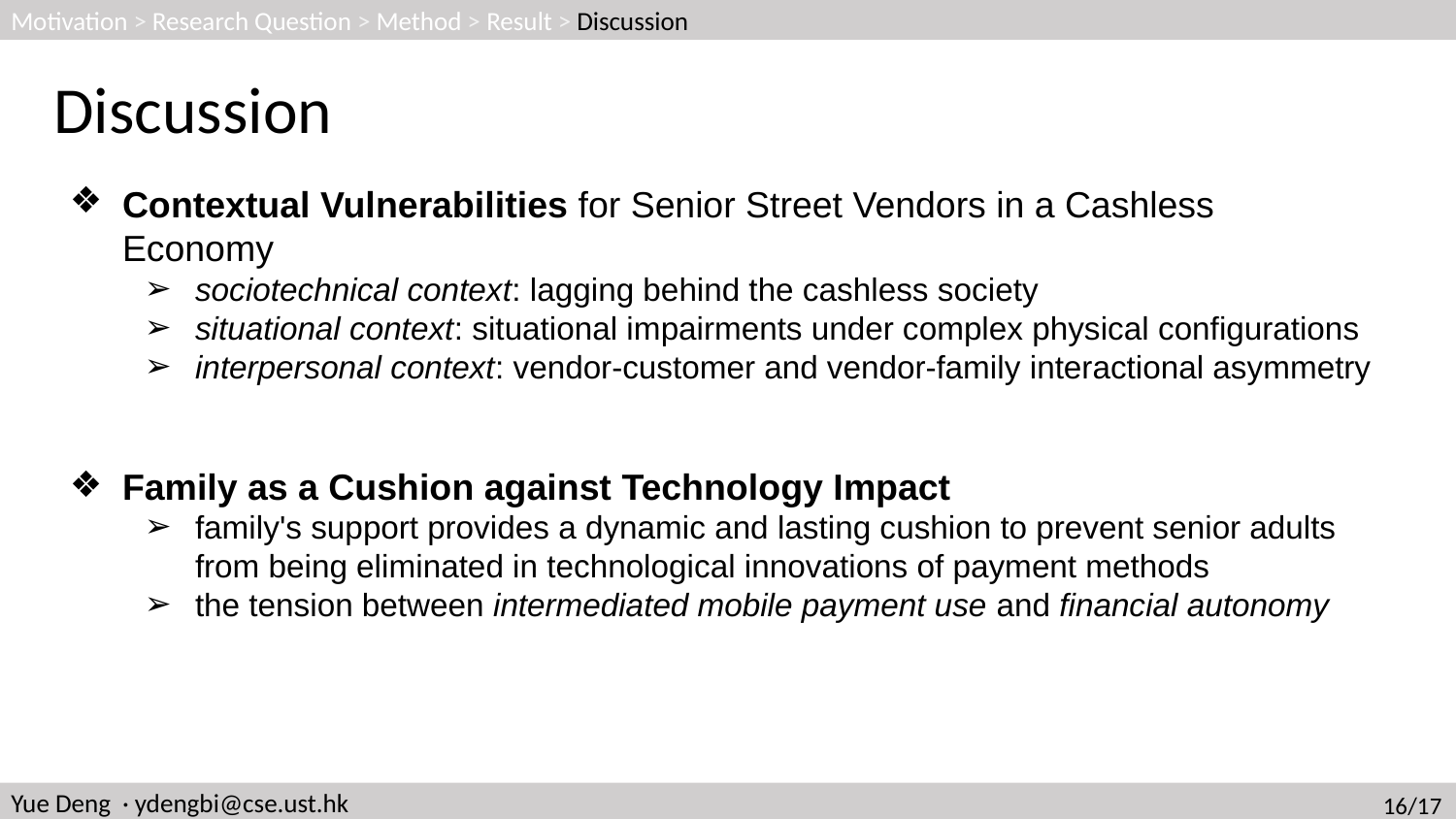

Motivation > Research Question > Method > Result > Discussion
Discussion
Contextual Vulnerabilities for Senior Street Vendors in a Cashless Economy
sociotechnical context: lagging behind the cashless society
situational context: situational impairments under complex physical configurations
interpersonal context: vendor-customer and vendor-family interactional asymmetry

Family as a Cushion against Technology Impact
family's support provides a dynamic and lasting cushion to prevent senior adults from being eliminated in technological innovations of payment methods
the tension between intermediated mobile payment use and financial autonomy

Yue Deng  · ydengbi@cse.ust.hk
16/17